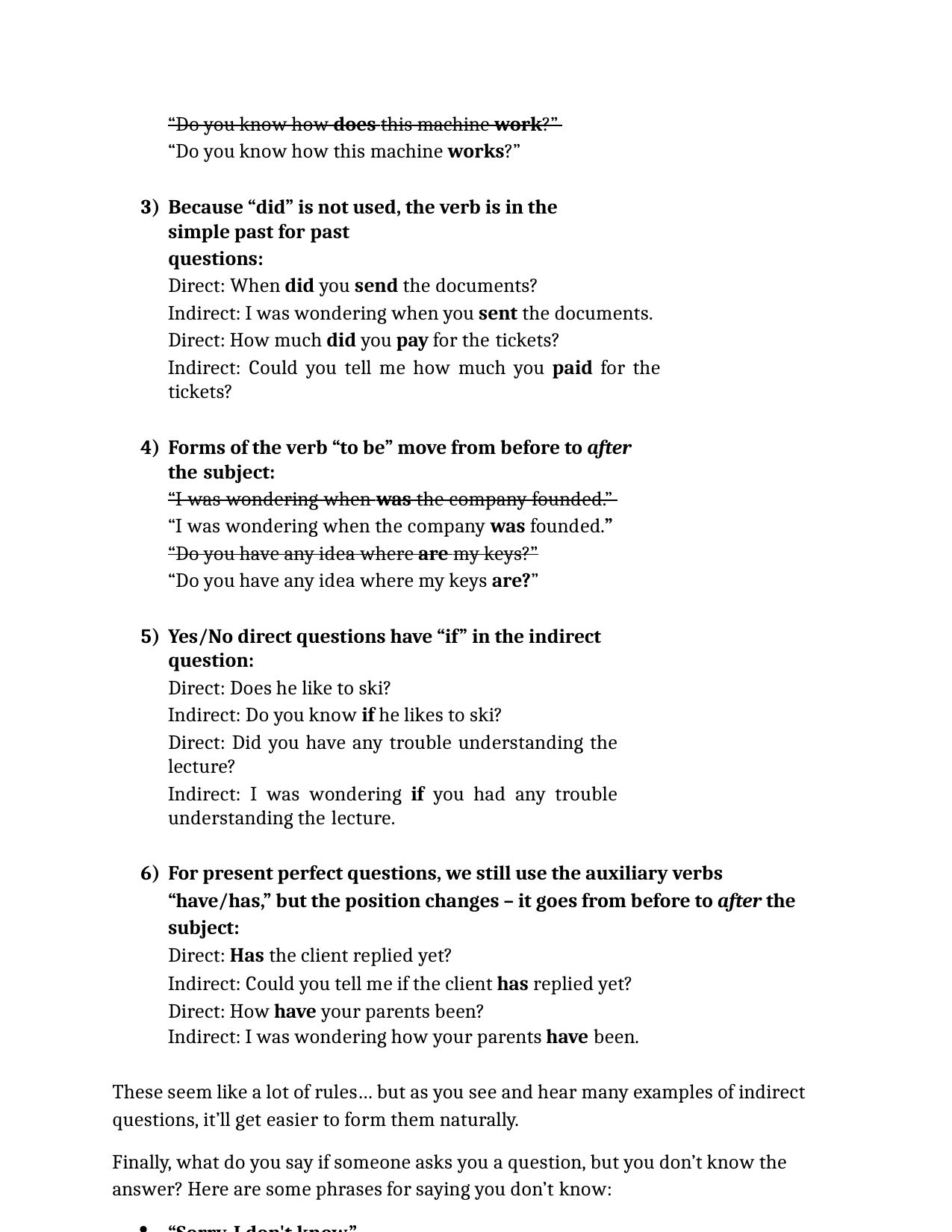

“Do you know how does this machine work?”  “Do you know how this machine works?”

Because “did” is not used, the verb is in the simple past for past
questions:
Direct: When did you send the documents?
Indirect: I was wondering when you sent the documents.  Direct: How much did you pay for the tickets?
Indirect: Could you tell me how much you paid for the tickets?

Forms of the verb “to be” move from before to after the subject:
“I was wondering when was the company founded.”  “I was wondering when the company was founded.”  “Do you have any idea where are my keys?”
“Do you have any idea where my keys are?”

Yes/No direct questions have “if” in the indirect question:
Direct: Does he like to ski?
Indirect: Do you know if he likes to ski?
Direct: Did you have any trouble understanding the lecture?
Indirect: I was wondering if you had any trouble understanding the lecture.

For present perfect questions, we still use the auxiliary verbs  “have/has,” but the position changes – it goes from before to after the  subject:
Direct: Has the client replied yet?
Indirect: Could you tell me if the client has replied yet?  Direct: How have your parents been?
Indirect: I was wondering how your parents have been.

These seem like a lot of rules… but as you see and hear many examples of indirect  questions, it’ll get easier to form them naturally.
Finally, what do you say if someone asks you a question, but you don’t know the  answer? Here are some phrases for saying you don’t know:
“Sorry, I don't know.”